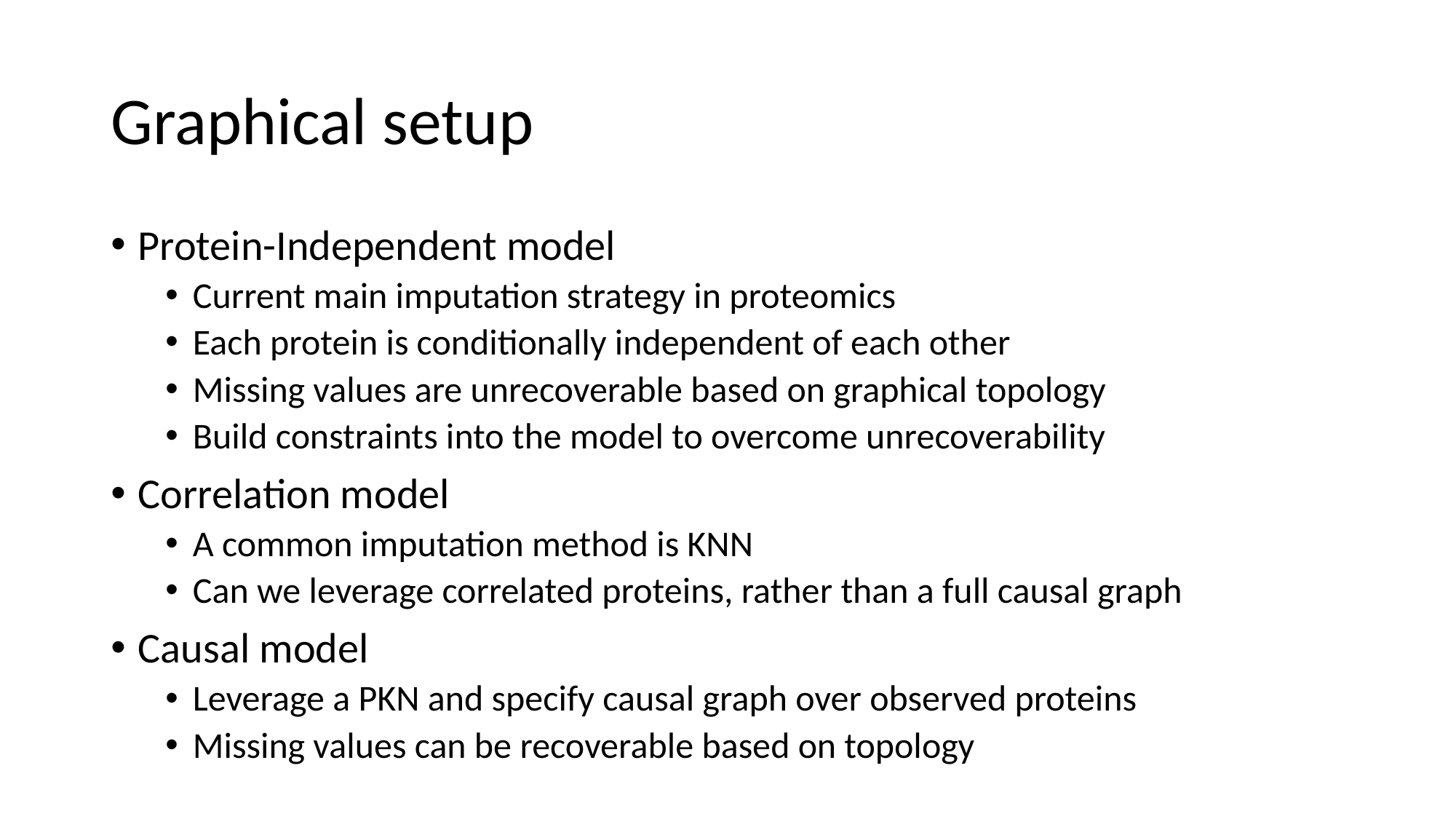

# Graphical setup
Protein-Independent model
Current main imputation strategy in proteomics
Each protein is conditionally independent of each other
Missing values are unrecoverable based on graphical topology
Build constraints into the model to overcome unrecoverability
Correlation model
A common imputation method is KNN
Can we leverage correlated proteins, rather than a full causal graph
Causal model
Leverage a PKN and specify causal graph over observed proteins
Missing values can be recoverable based on topology